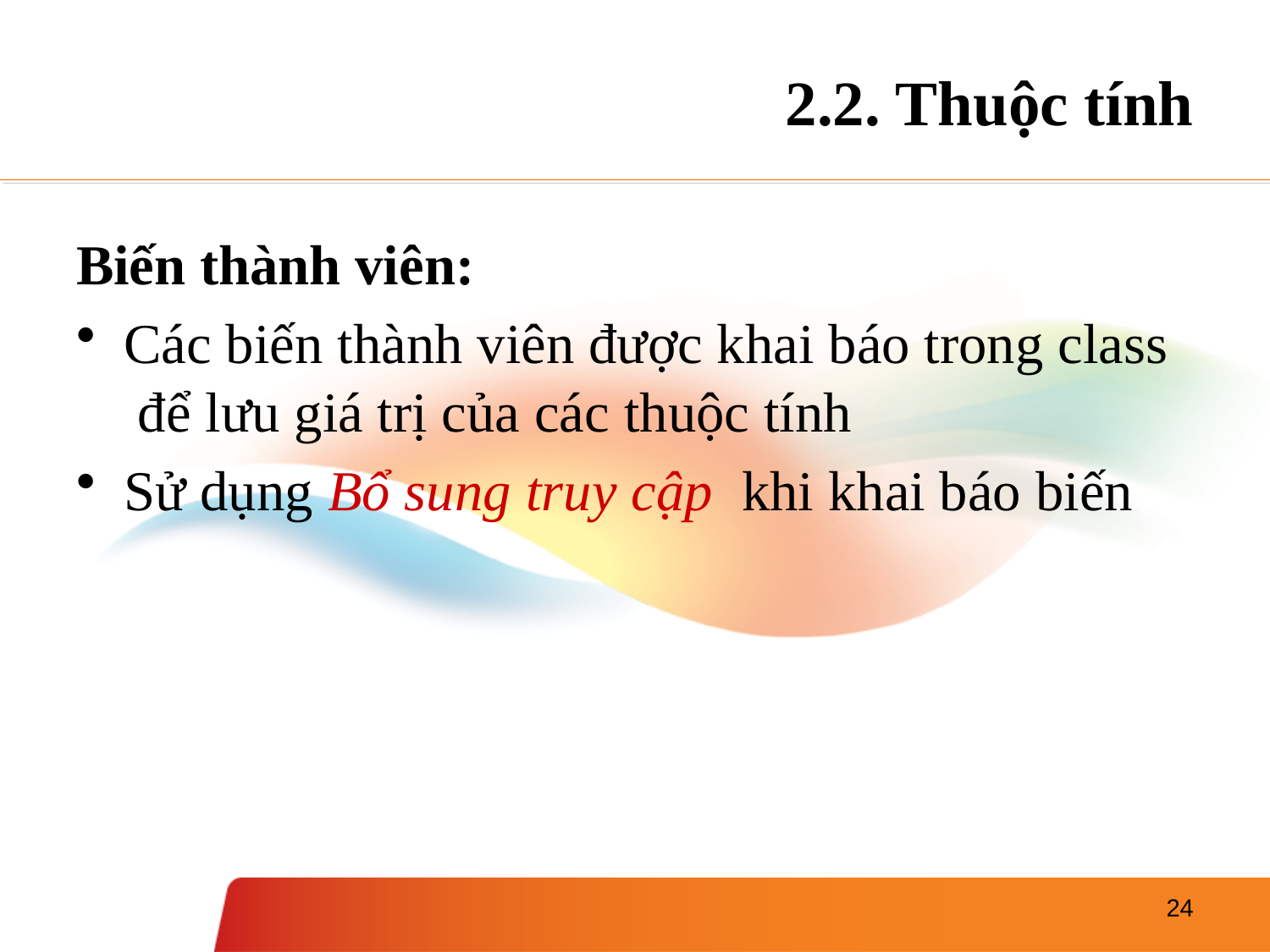

# 2.2. Thuộc tính
Biến thành viên:
Các biến thành viên được khai báo trong class   để lưu giá trị của các thuộc tính
Sử dụng Bổ sung truy cập  khi khai báo biến
24